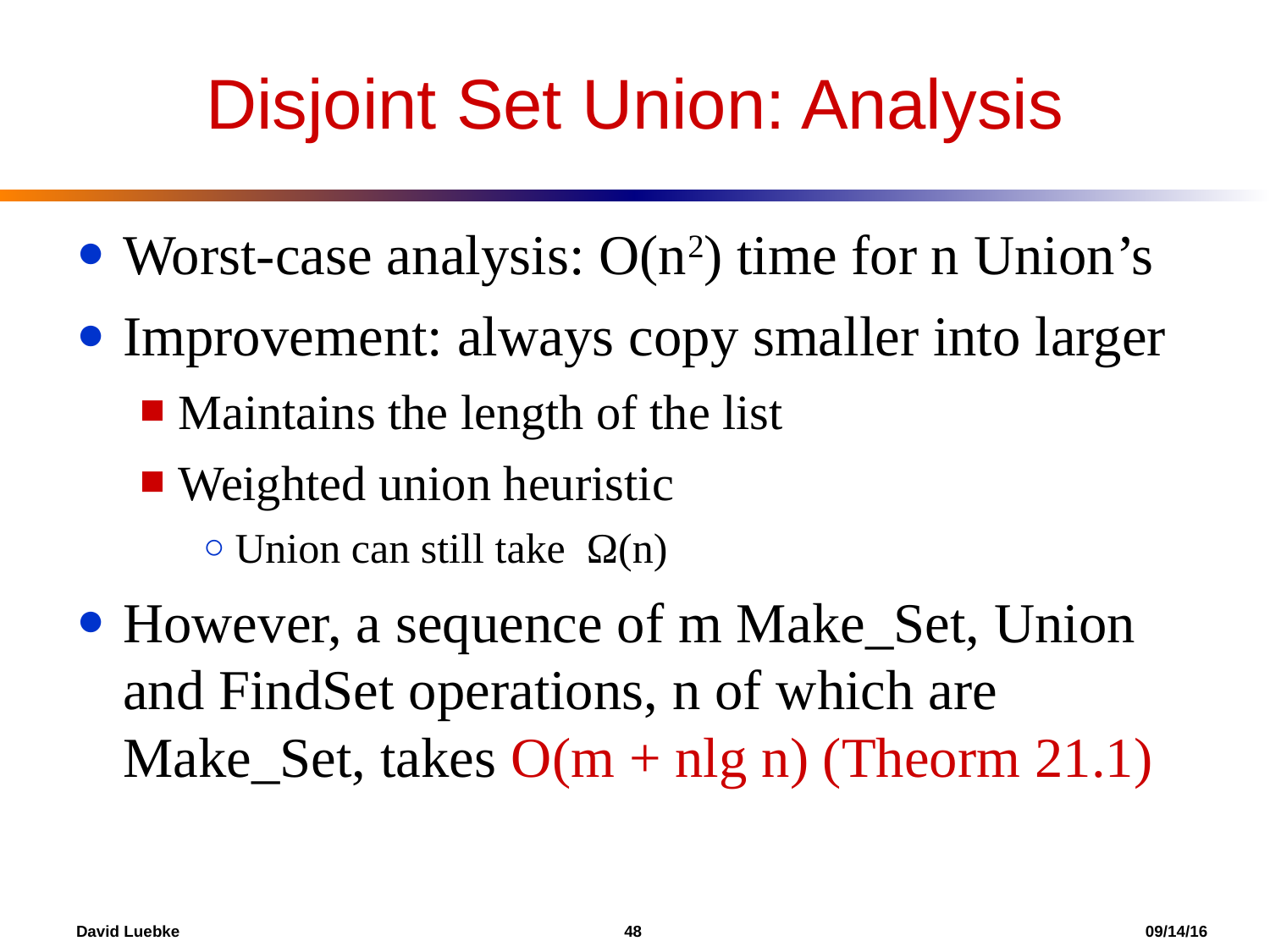

Disjoint Set Union: Analysis
Worst-case analysis: O(n2) time for n Union’s
Improvement: always copy smaller into larger
Maintains the length of the list
Weighted union heuristic
Union can still take  Ω(n)
However, a sequence of m Make_Set, Union and FindSet operations, n of which are Make_Set, takes O(m + nlg n) (Theorm 21.1)
David Luebke				         48 				            09/14/16